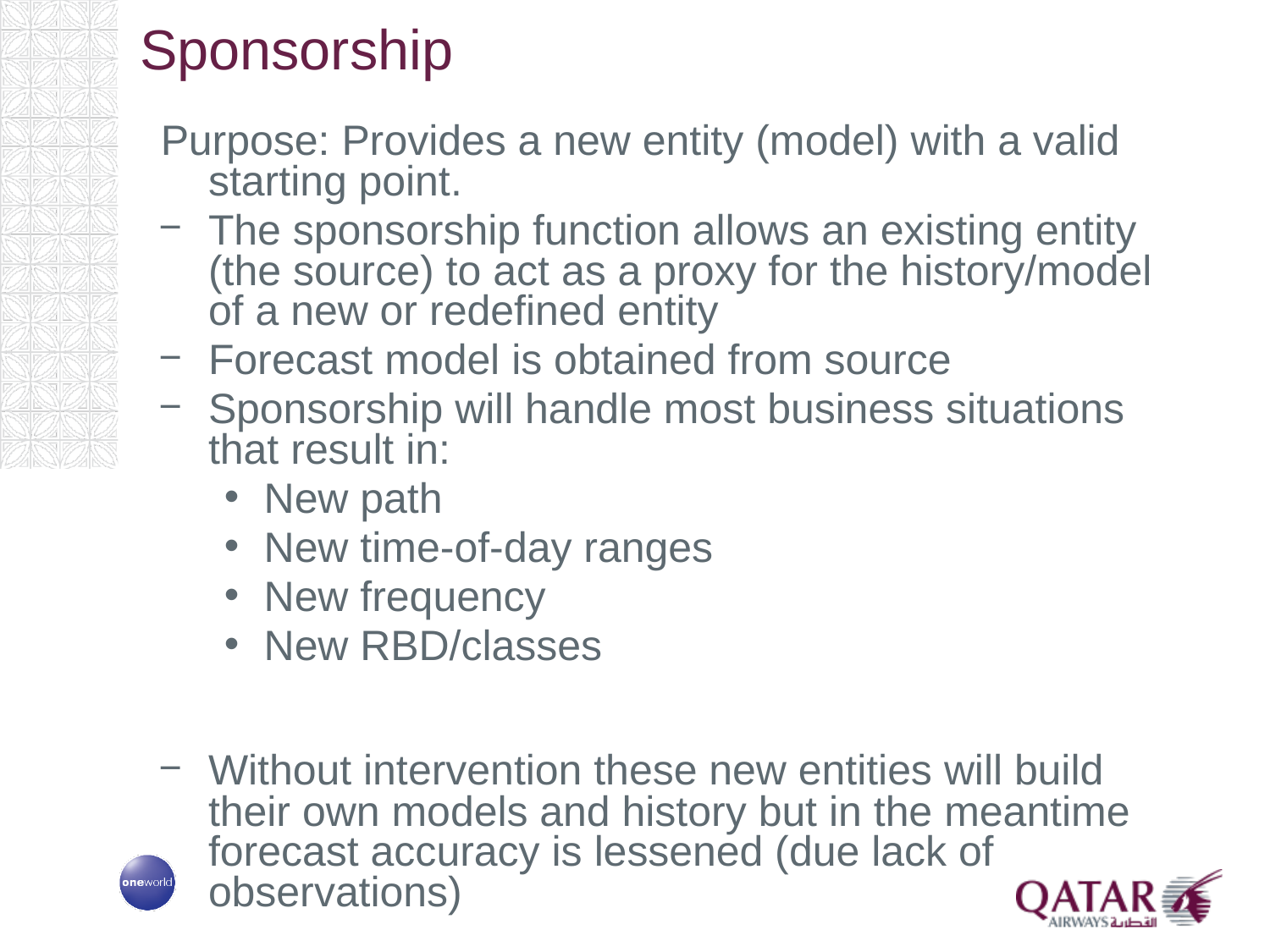

# Sponsorship
Purpose: Provides a new entity (model) with a valid starting point.
The sponsorship function allows an existing entity (the source) to act as a proxy for the history/model of a new or redefined entity
Forecast model is obtained from source
Sponsorship will handle most business situations that result in:
New path
New time-of-day ranges
New frequency
New RBD/classes

Without intervention these new entities will build their own models and history but in the meantime forecast accuracy is lessened (due lack of observations)